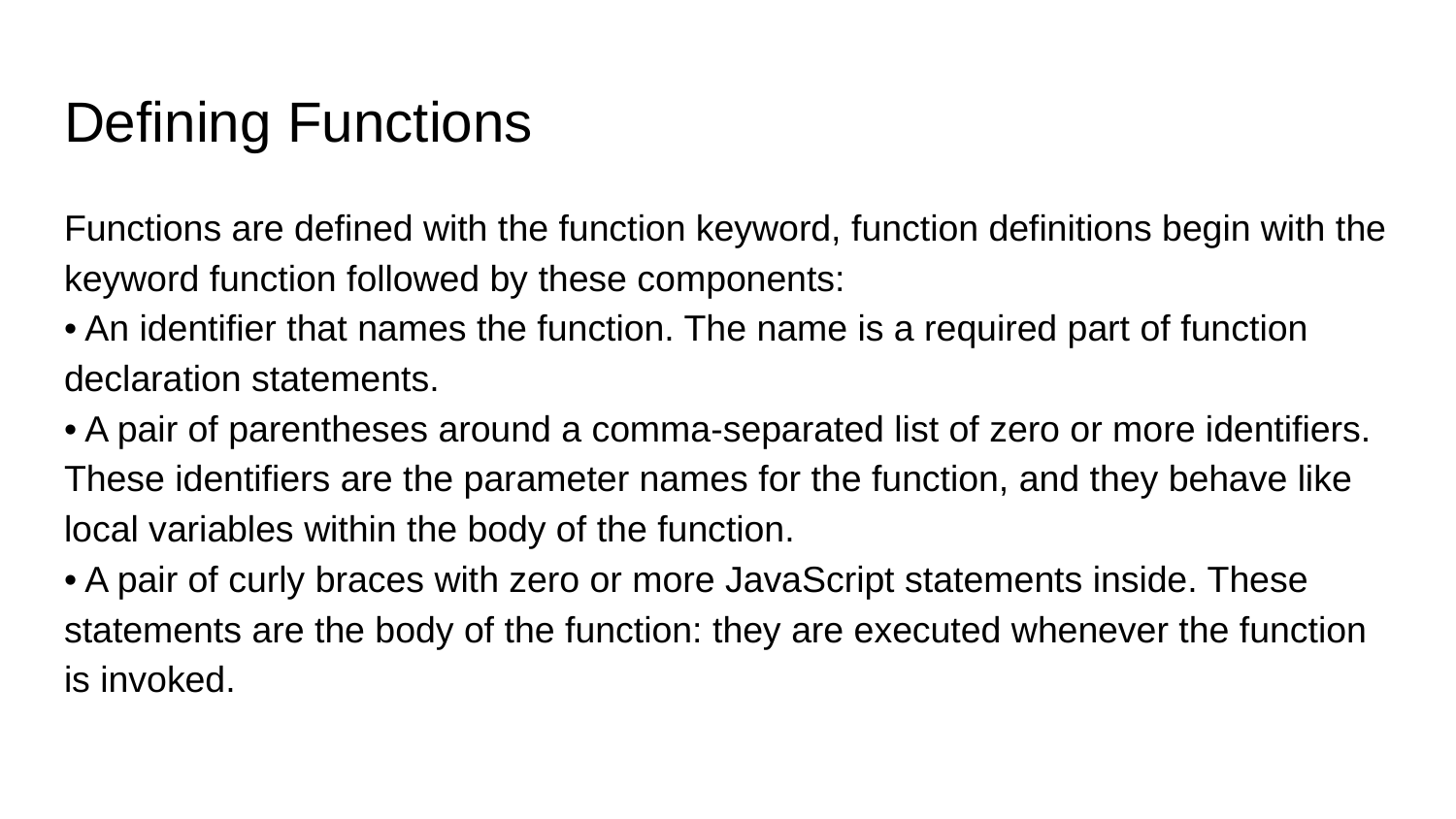

# Defining Functions
Functions are defined with the function keyword, function definitions begin with the keyword function followed by these components:
• An identifier that names the function. The name is a required part of function declaration statements.
• A pair of parentheses around a comma-separated list of zero or more identifiers. These identifiers are the parameter names for the function, and they behave like local variables within the body of the function.
• A pair of curly braces with zero or more JavaScript statements inside. These statements are the body of the function: they are executed whenever the function is invoked.